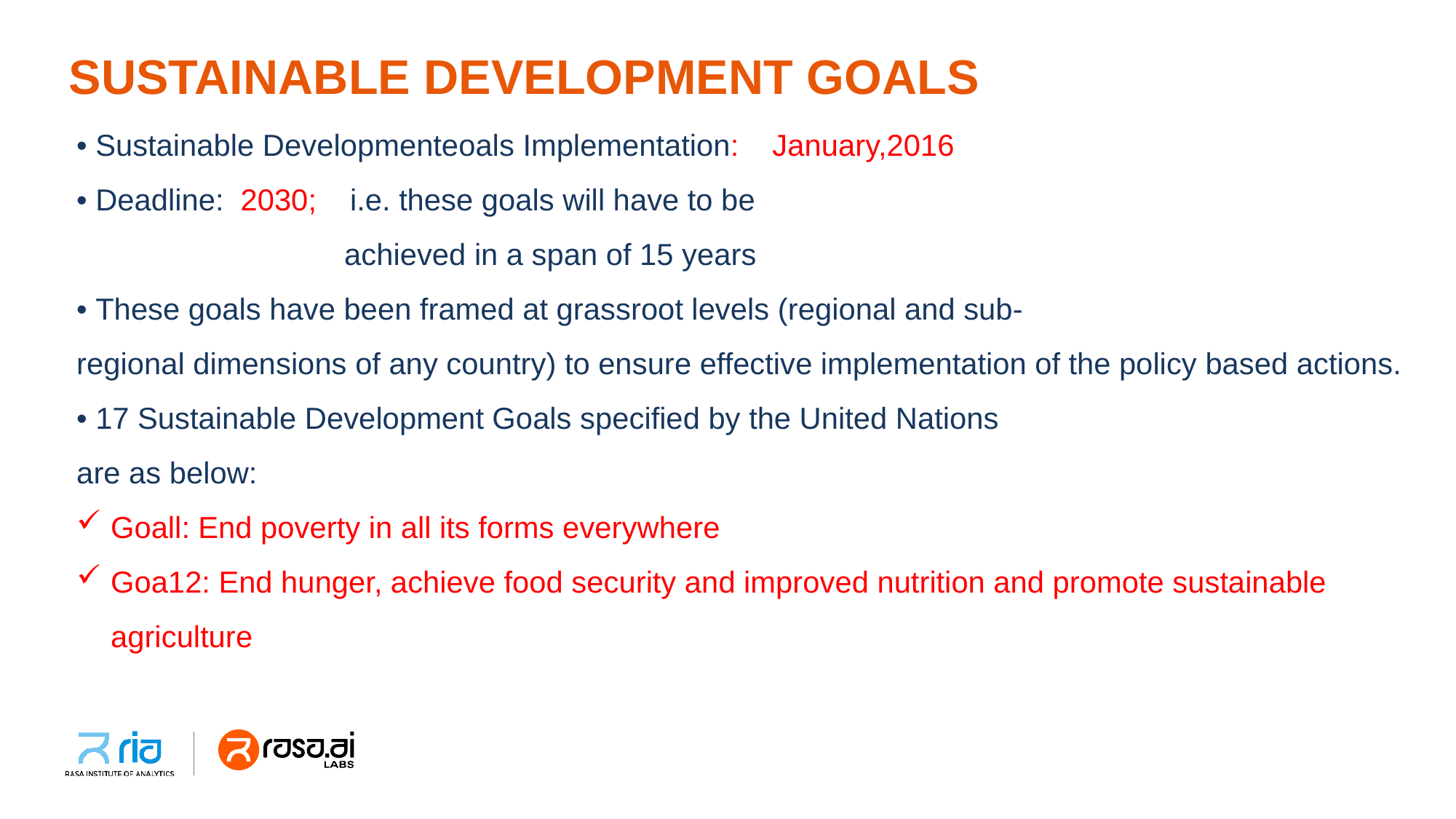

SUSTAINABLE DEVELOPMENT GOALS

• Sustainable Developmenteoals Implementation:    January,2016
• Deadline:  2030;    i.e. these goals will have to be
                                achieved in a span of 15 years
• These goals have been framed at grassroot levels (regional and sub-
regional dimensions of any country) to ensure effective implementation of the policy based actions.
• 17 Sustainable Development Goals specified by the United Nations
are as below:
Goall: End poverty in all its forms everywhere
Goa12: End hunger, achieve food security and improved nutrition and promote sustainable agriculture